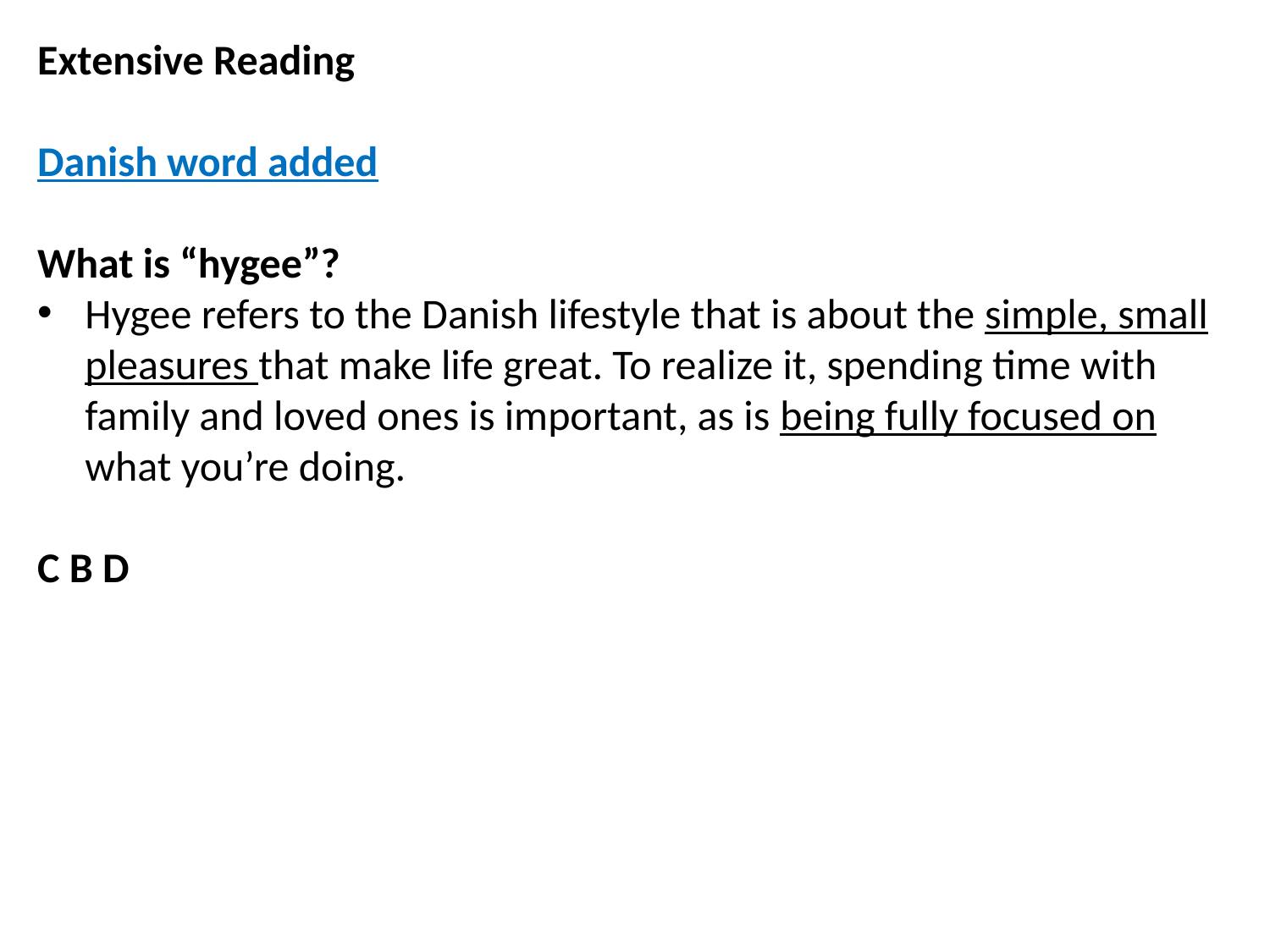

Extensive Reading

Danish word added

What is “hygee”?
Hygee refers to the Danish lifestyle that is about the simple, small pleasures that make life great. To realize it, spending time with family and loved ones is important, as is being fully focused on what you’re doing.

C B D